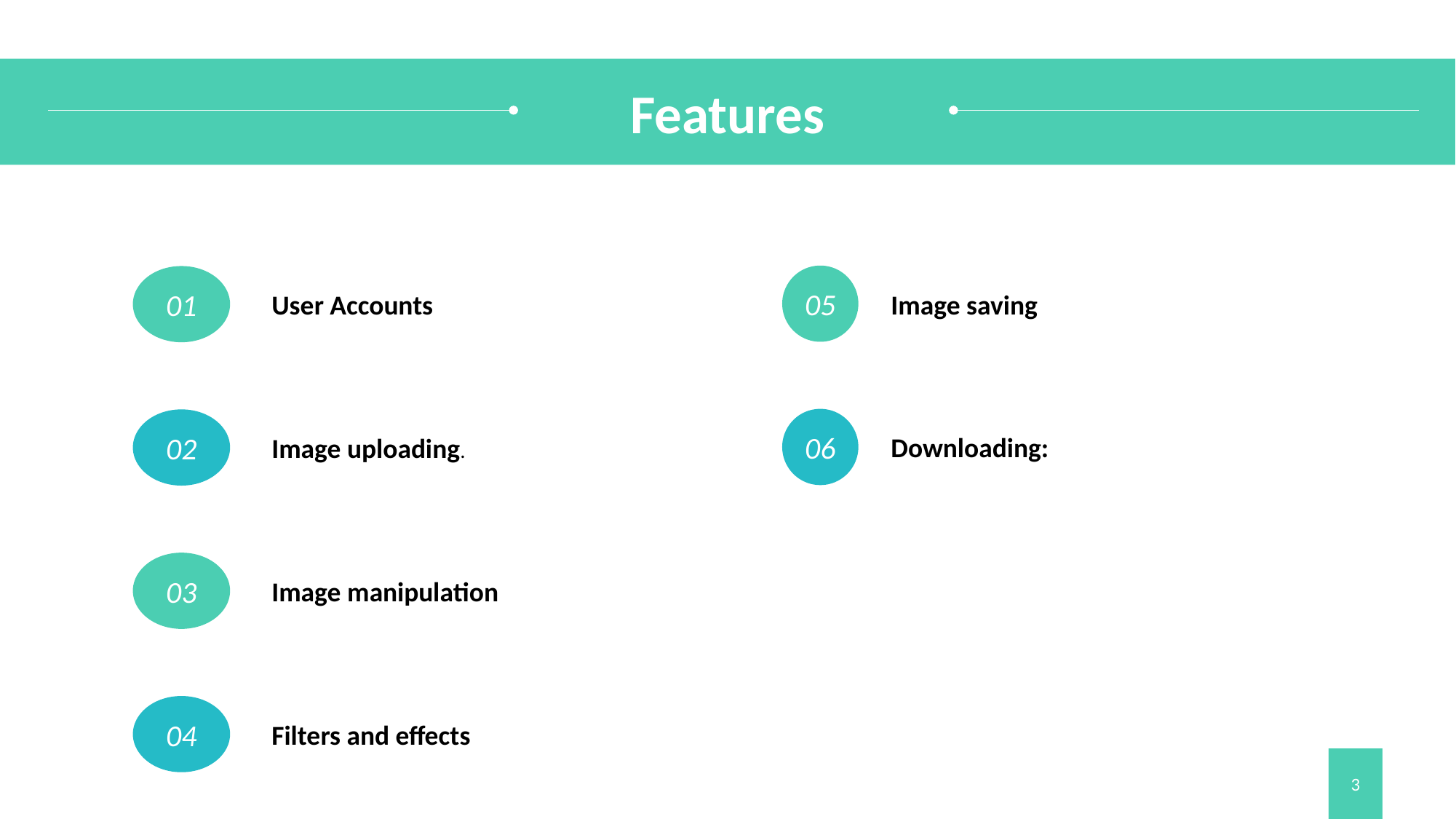

Features
05
Image saving
06
Downloading:
01
User Accounts
02
Image uploading.
03
Image manipulation
04
Filters and effects
3